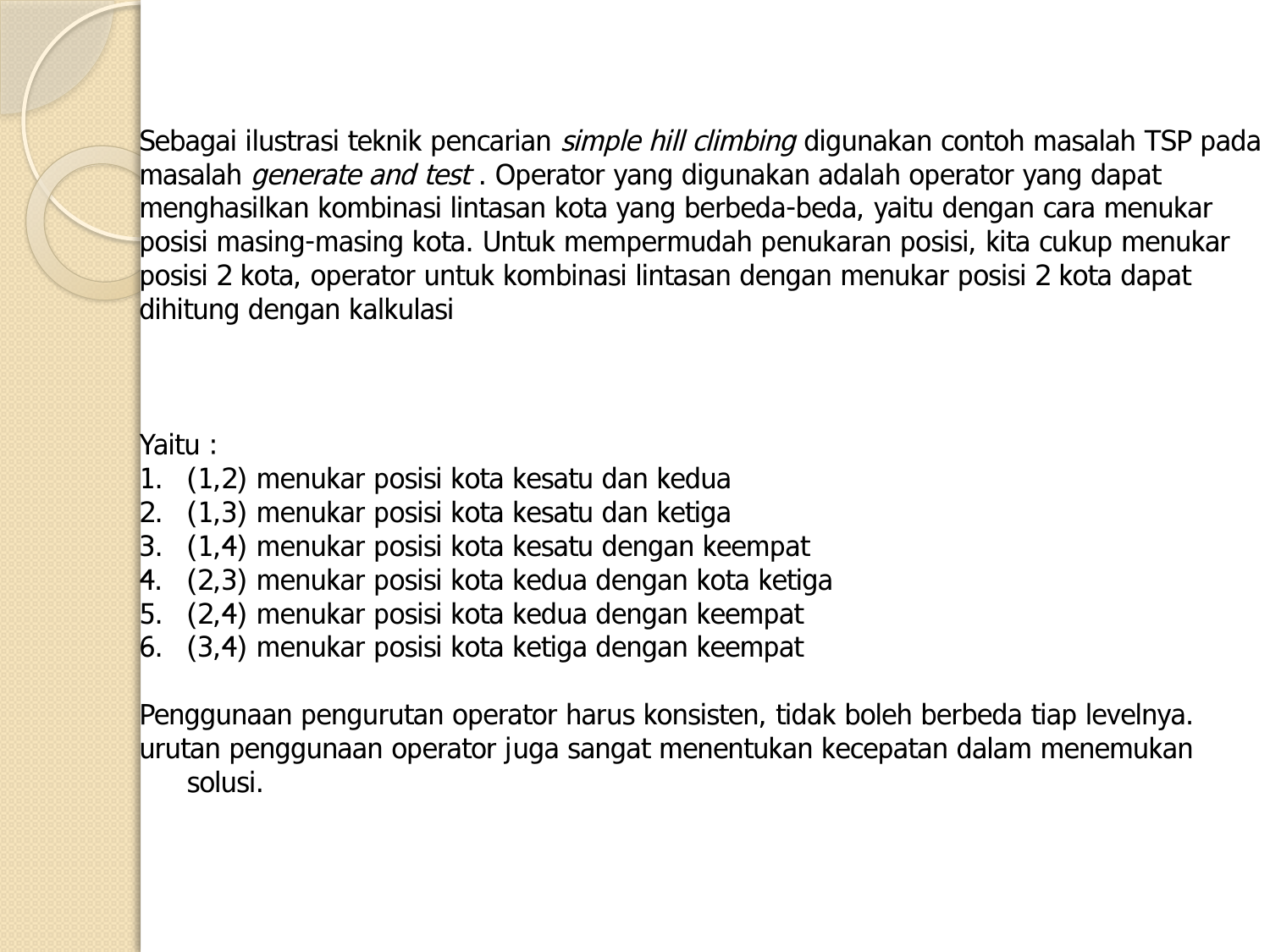

Sebagai ilustrasi teknik pencarian simple hill climbing digunakan contoh masalah TSP pada masalah generate and test . Operator yang digunakan adalah operator yang dapat menghasilkan kombinasi lintasan kota yang berbeda-beda, yaitu dengan cara menukar posisi masing-masing kota. Untuk mempermudah penukaran posisi, kita cukup menukar posisi 2 kota, operator untuk kombinasi lintasan dengan menukar posisi 2 kota dapat dihitung dengan kalkulasi

Yaitu :
(1,2) menukar posisi kota kesatu dan kedua
(1,3) menukar posisi kota kesatu dan ketiga
(1,4) menukar posisi kota kesatu dengan keempat
(2,3) menukar posisi kota kedua dengan kota ketiga
(2,4) menukar posisi kota kedua dengan keempat
(3,4) menukar posisi kota ketiga dengan keempat

Penggunaan pengurutan operator harus konsisten, tidak boleh berbeda tiap levelnya.
urutan penggunaan operator juga sangat menentukan kecepatan dalam menemukan solusi.